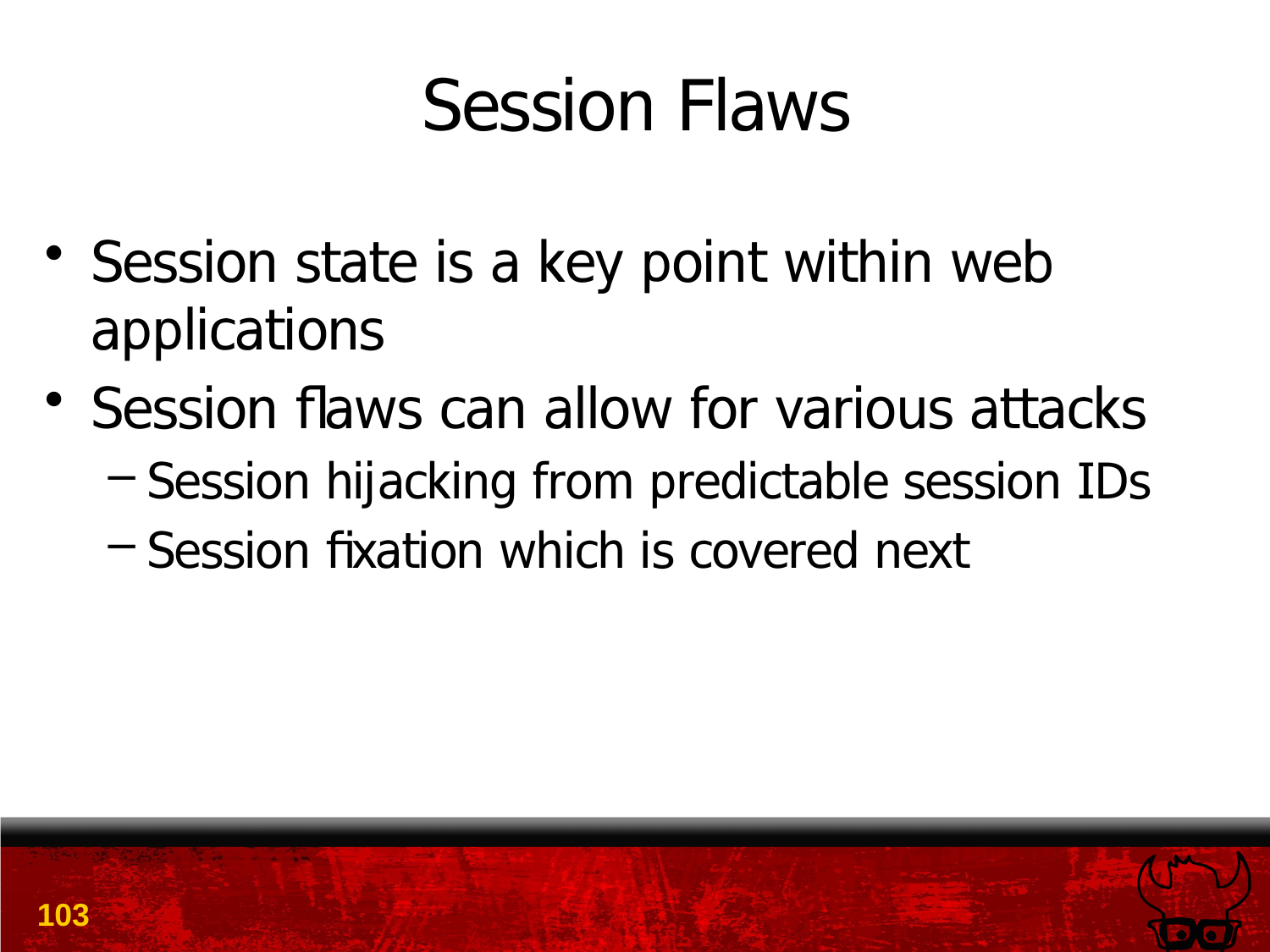

# Session Flaws
Session state is a key point within web applications
Session flaws can allow for various attacks
Session hijacking from predictable session IDs
Session fixation which is covered next